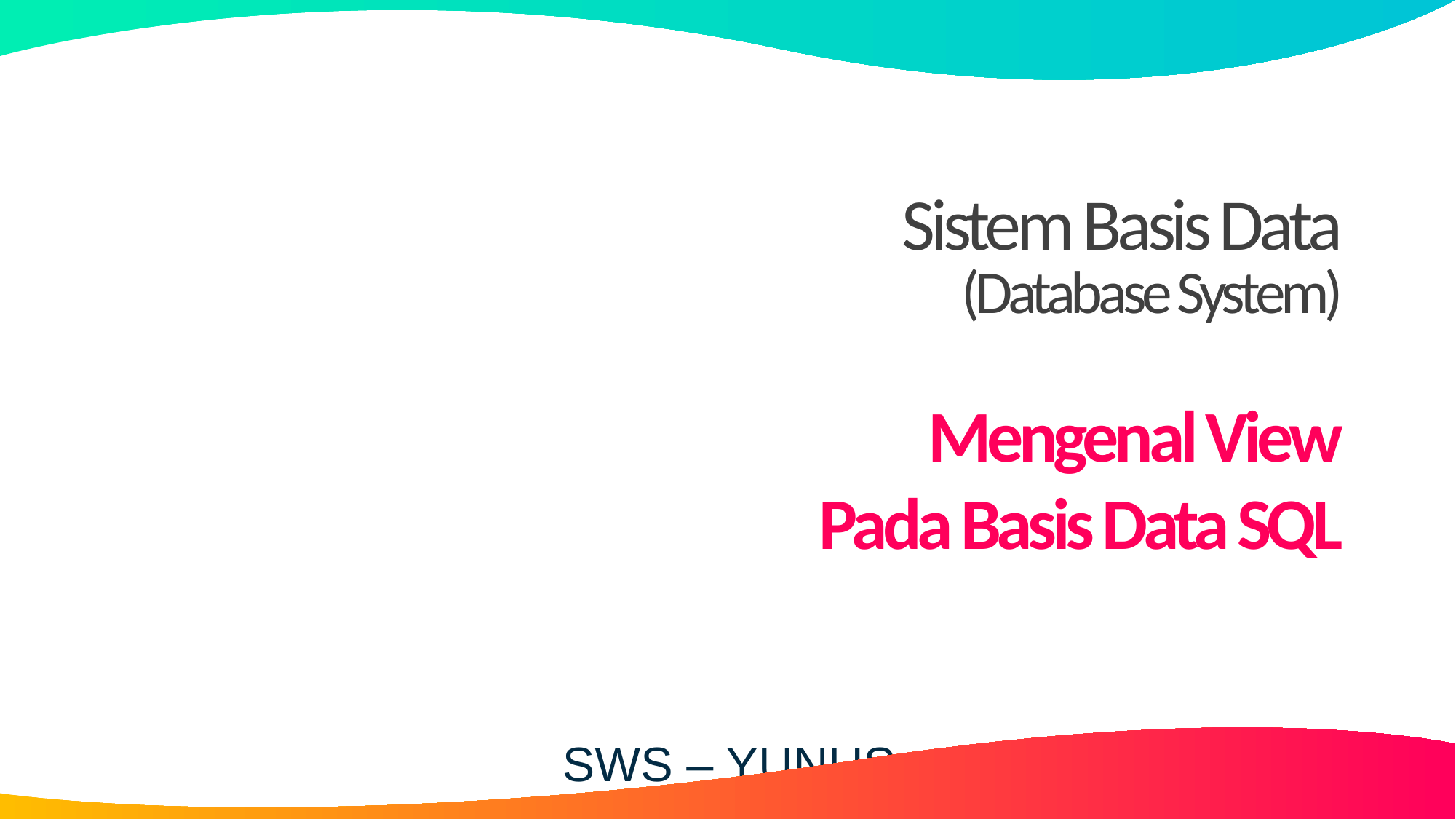

Sistem Basis Data
(Database System)
Mengenal View
Pada Basis Data SQL